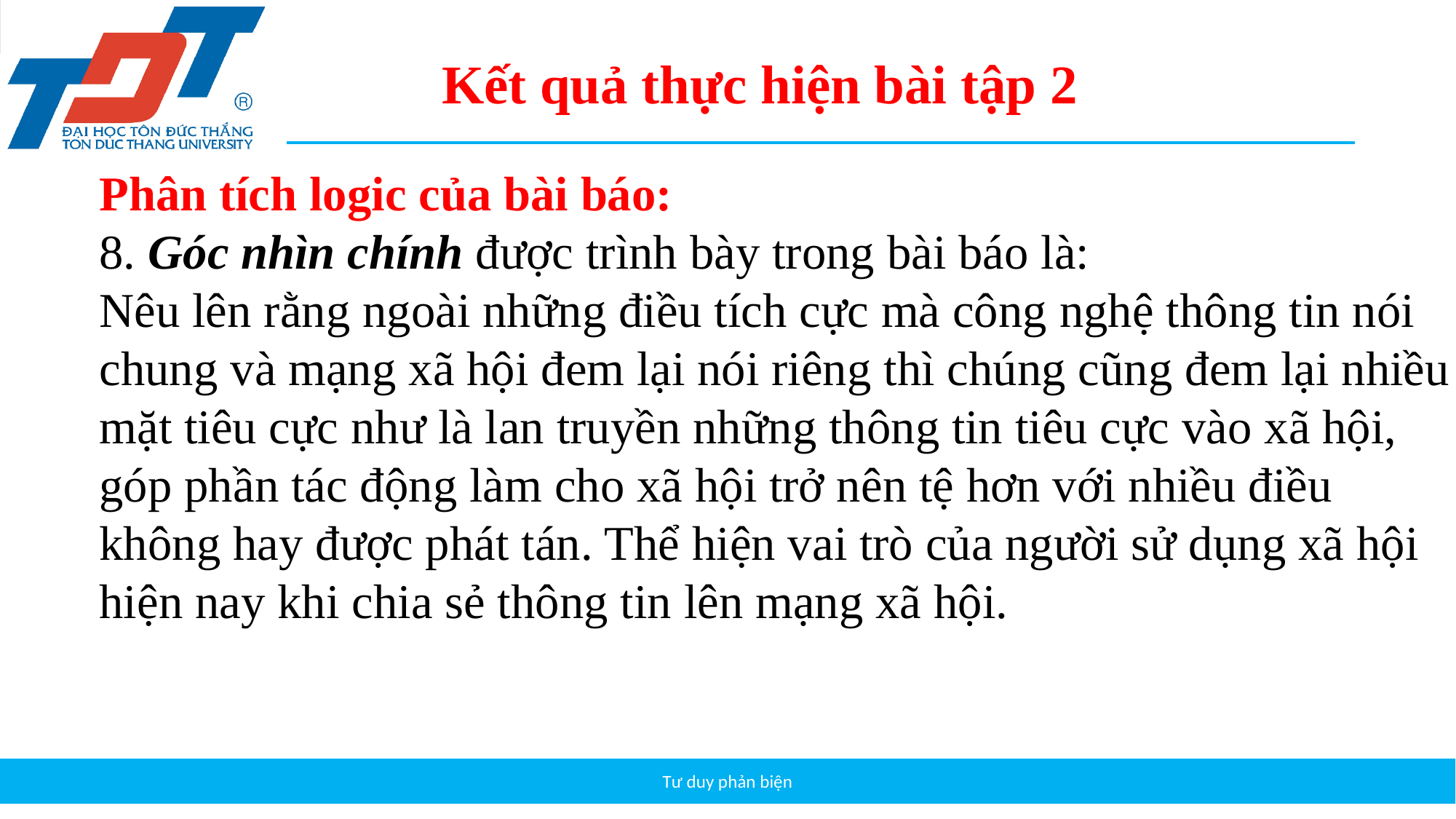

Kết quả thực hiện bài tập 2
Phân tích logic của bài báo:
8. Góc nhìn chính được trình bày trong bài báo là:
Nêu lên rằng ngoài những điều tích cực mà công nghệ thông tin nói
chung và mạng xã hội đem lại nói riêng thì chúng cũng đem lại nhiều
mặt tiêu cực như là lan truyền những thông tin tiêu cực vào xã hội,
góp phần tác động làm cho xã hội trở nên tệ hơn với nhiều điều
không hay được phát tán. Thể hiện vai trò của người sử dụng xã hội
hiện nay khi chia sẻ thông tin lên mạng xã hội.

Tư duy phản biện